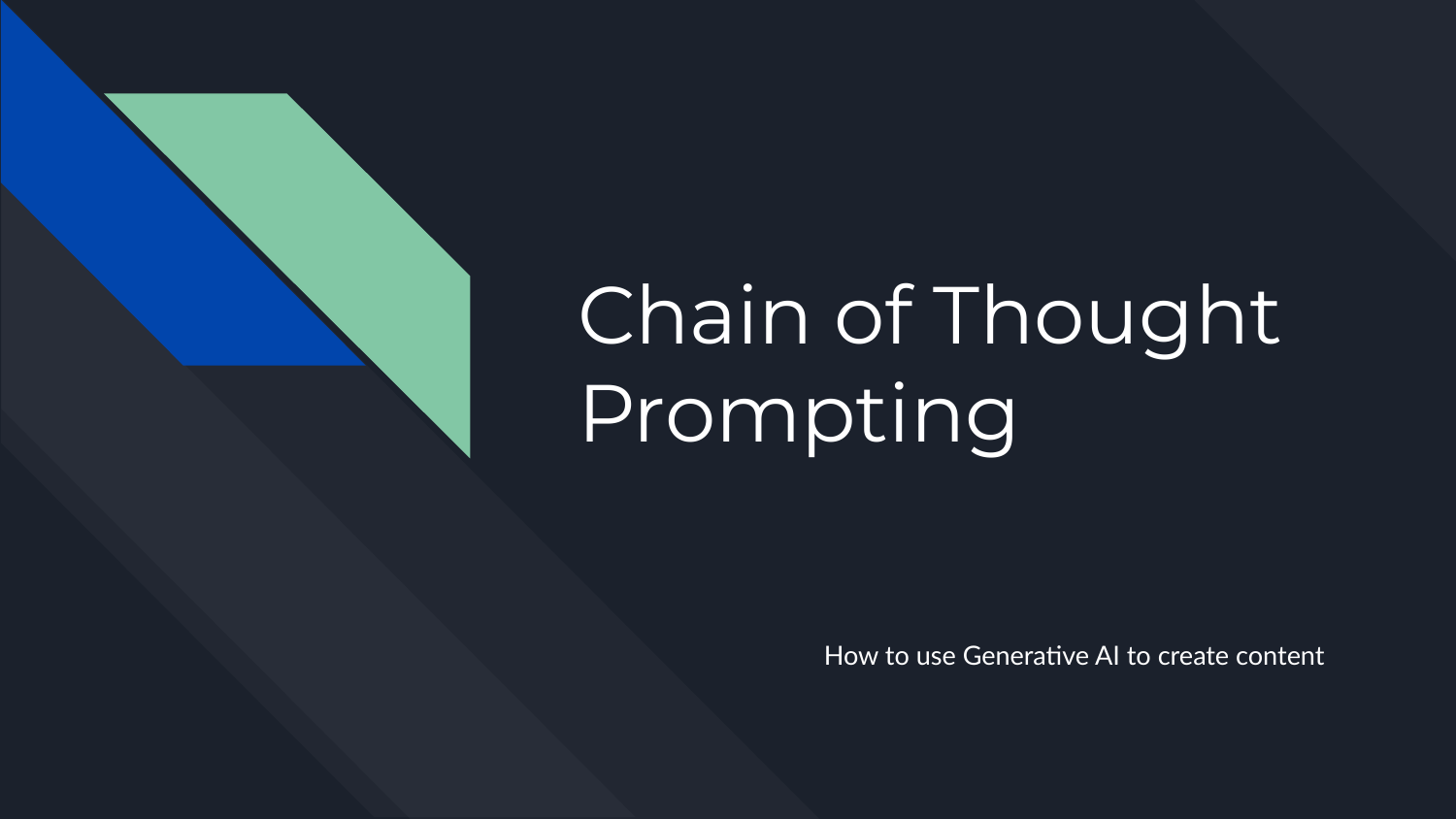

# Chain of Thought Prompting
How to use Generative AI to create content